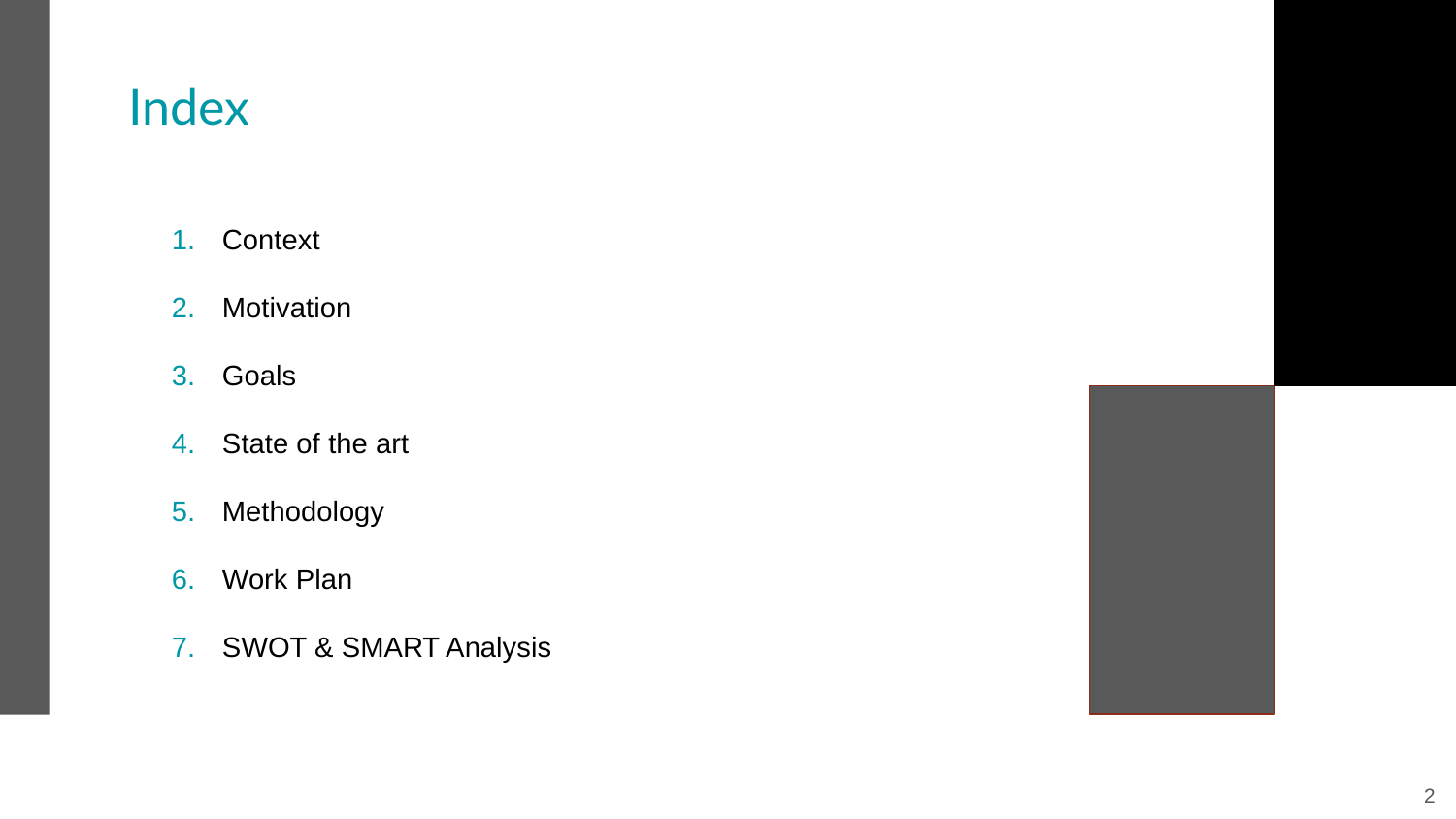

Index
Context
Motivation
Goals
State of the art
Methodology
Work Plan
SWOT & SMART Analysis

2